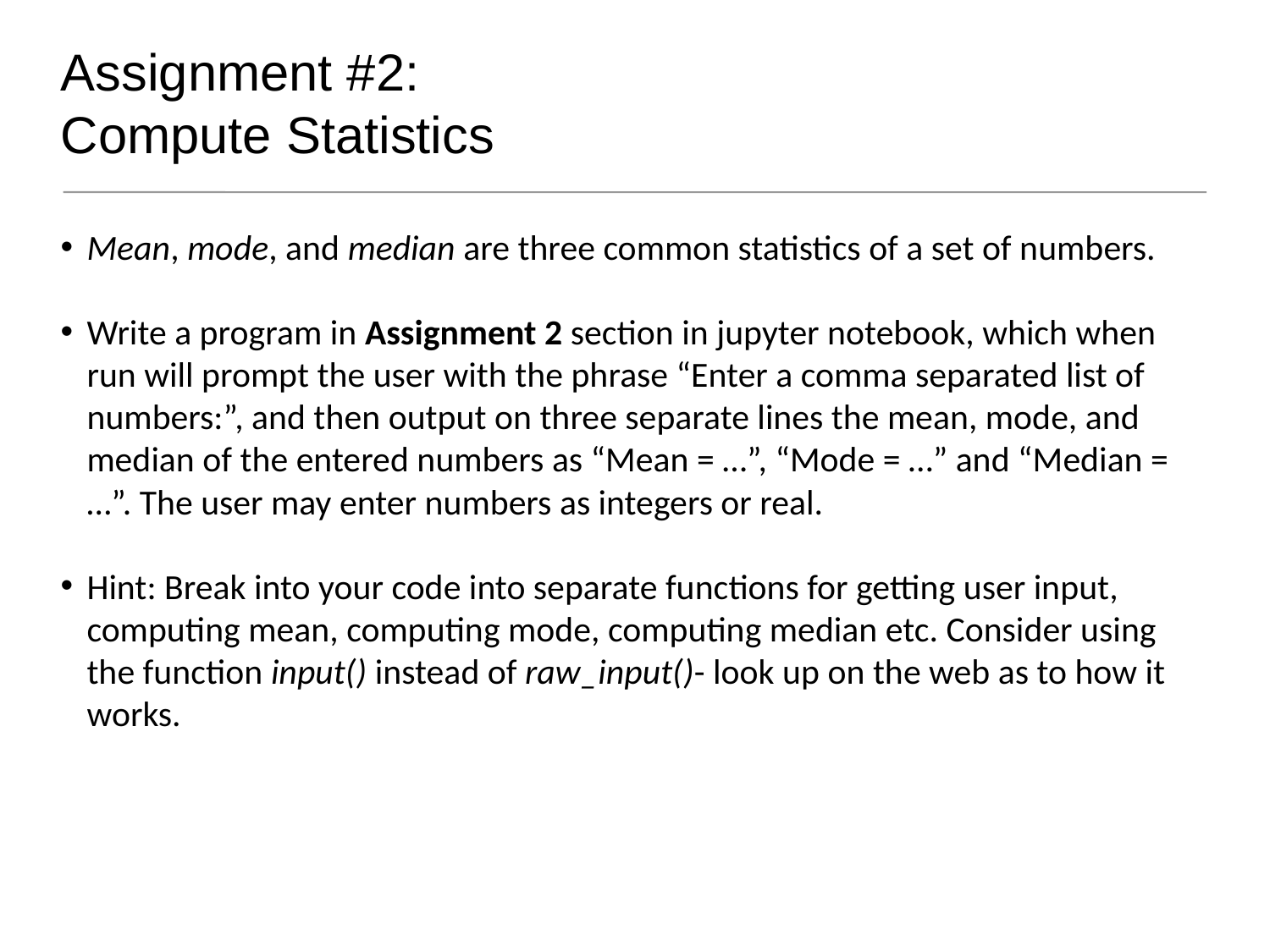

# Assignment #2: Compute Statistics
Mean, mode, and median are three common statistics of a set of numbers.

Write a program in Assignment 2 section in jupyter notebook, which when run will prompt the user with the phrase “Enter a comma separated list of numbers:”, and then output on three separate lines the mean, mode, and median of the entered numbers as “Mean = …”, “Mode = …” and “Median = …”. The user may enter numbers as integers or real.

Hint: Break into your code into separate functions for getting user input, computing mean, computing mode, computing median etc. Consider using the function input() instead of raw_input()- look up on the web as to how it works.